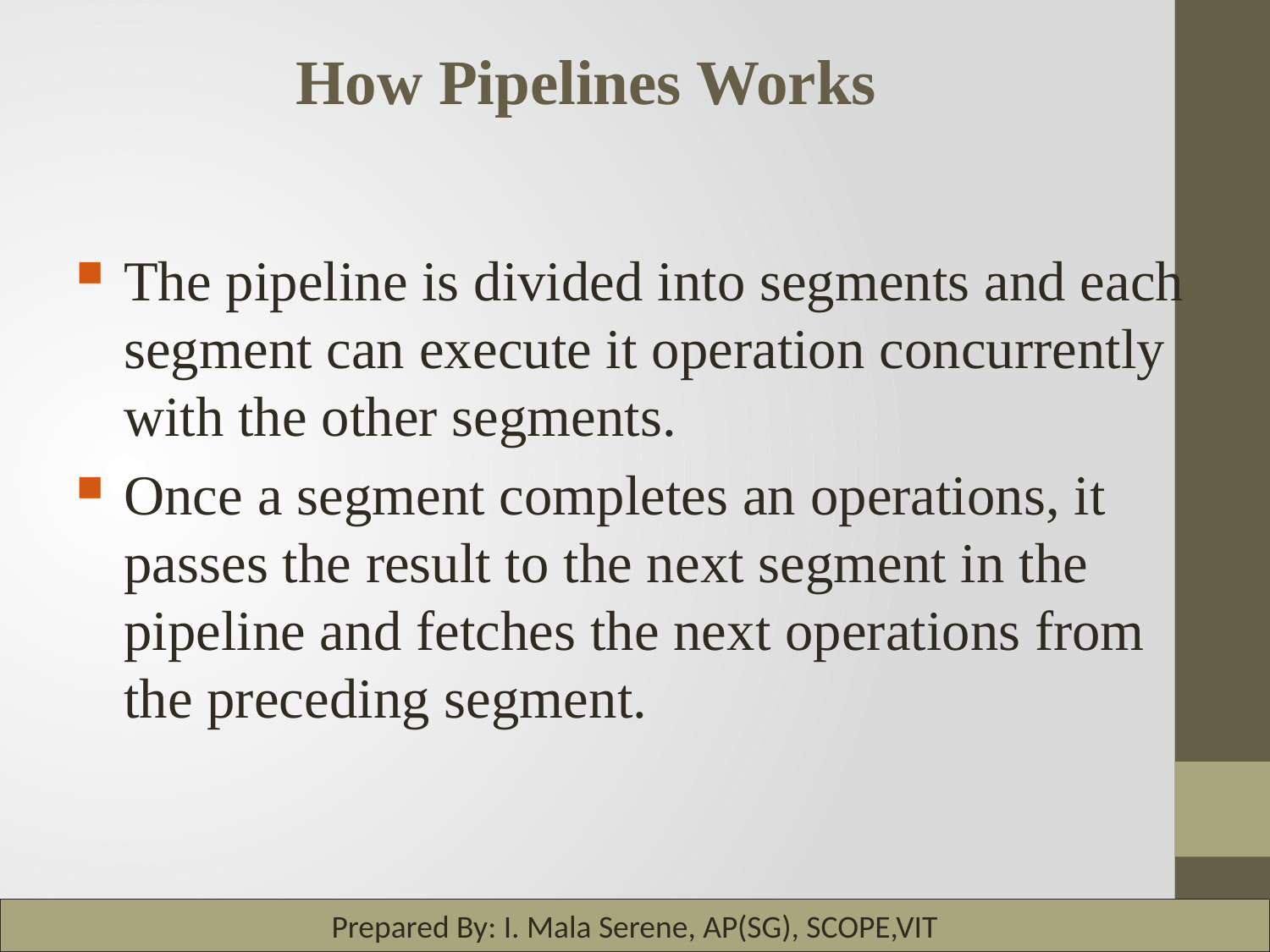

How Pipelines Works
The pipeline is divided into segments and each segment can execute it operation concurrently with the other segments.
Once a segment completes an operations, it passes the result to the next segment in the pipeline and fetches the next operations from the preceding segment.
Prepared By: I. Mala Serene, AP(SG), SCOPE,VIT